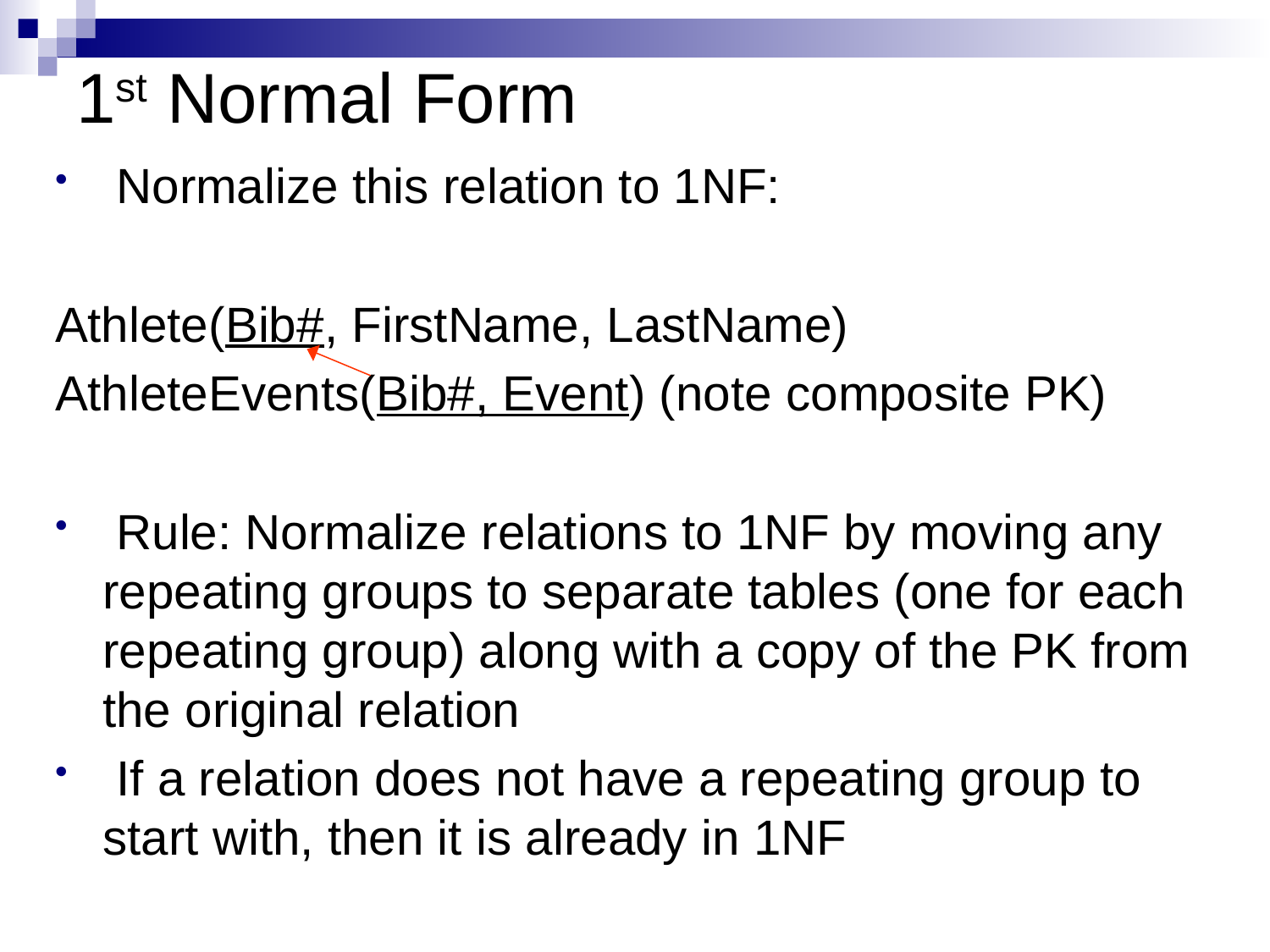

# 1st Normal Form
 Normalize this relation to 1NF:

Athlete(Bib#, FirstName, LastName)
AthleteEvents(Bib#, Event) (note composite PK)

 Rule: Normalize relations to 1NF by moving any repeating groups to separate tables (one for each repeating group) along with a copy of the PK from the original relation
 If a relation does not have a repeating group to start with, then it is already in 1NF